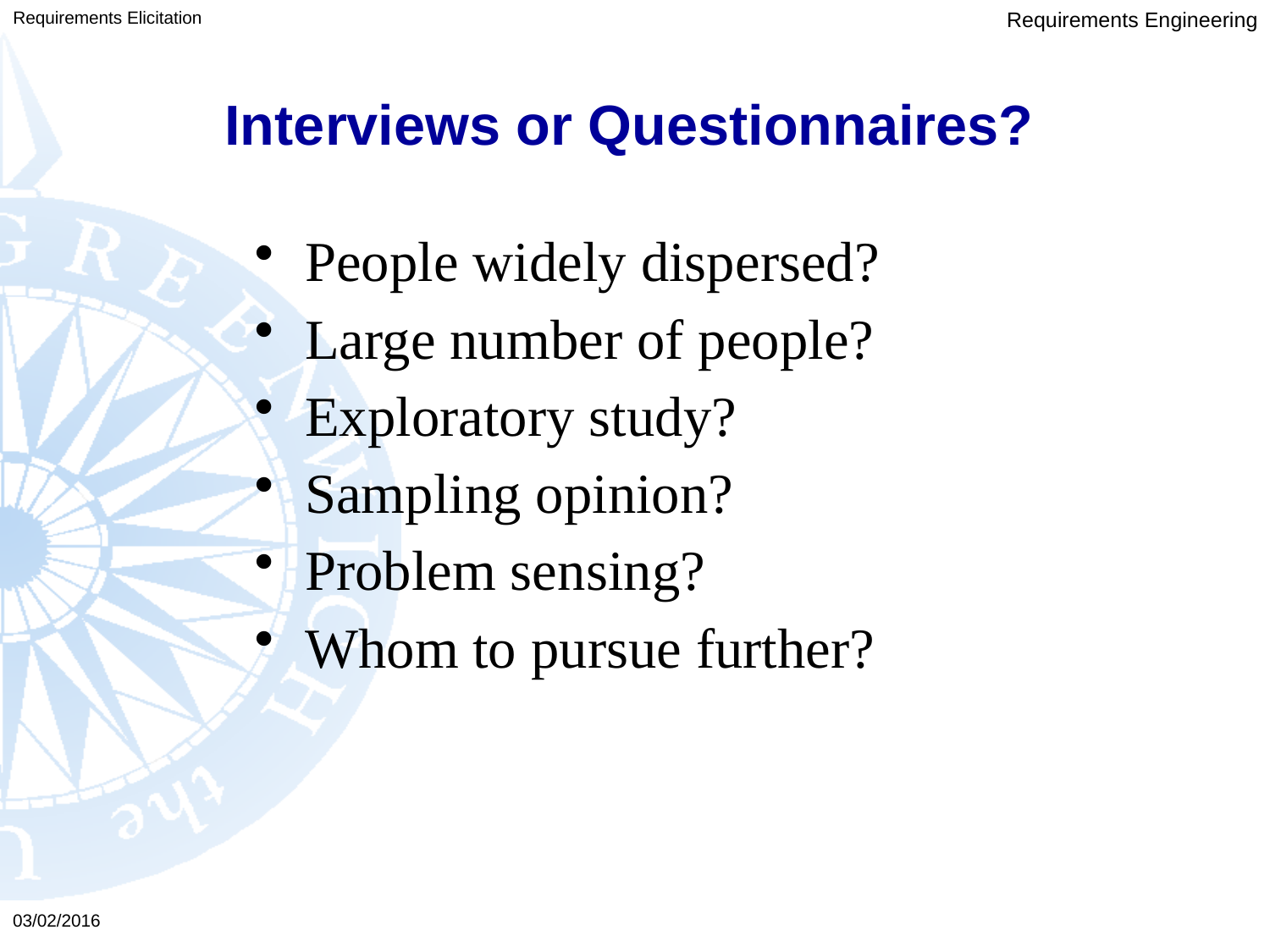

Requirements Elicitation
Interviews or Questionnaires?
People widely dispersed?
Large number of people?
Exploratory study?
Sampling opinion?
Problem sensing?
Whom to pursue further?
03/02/2016